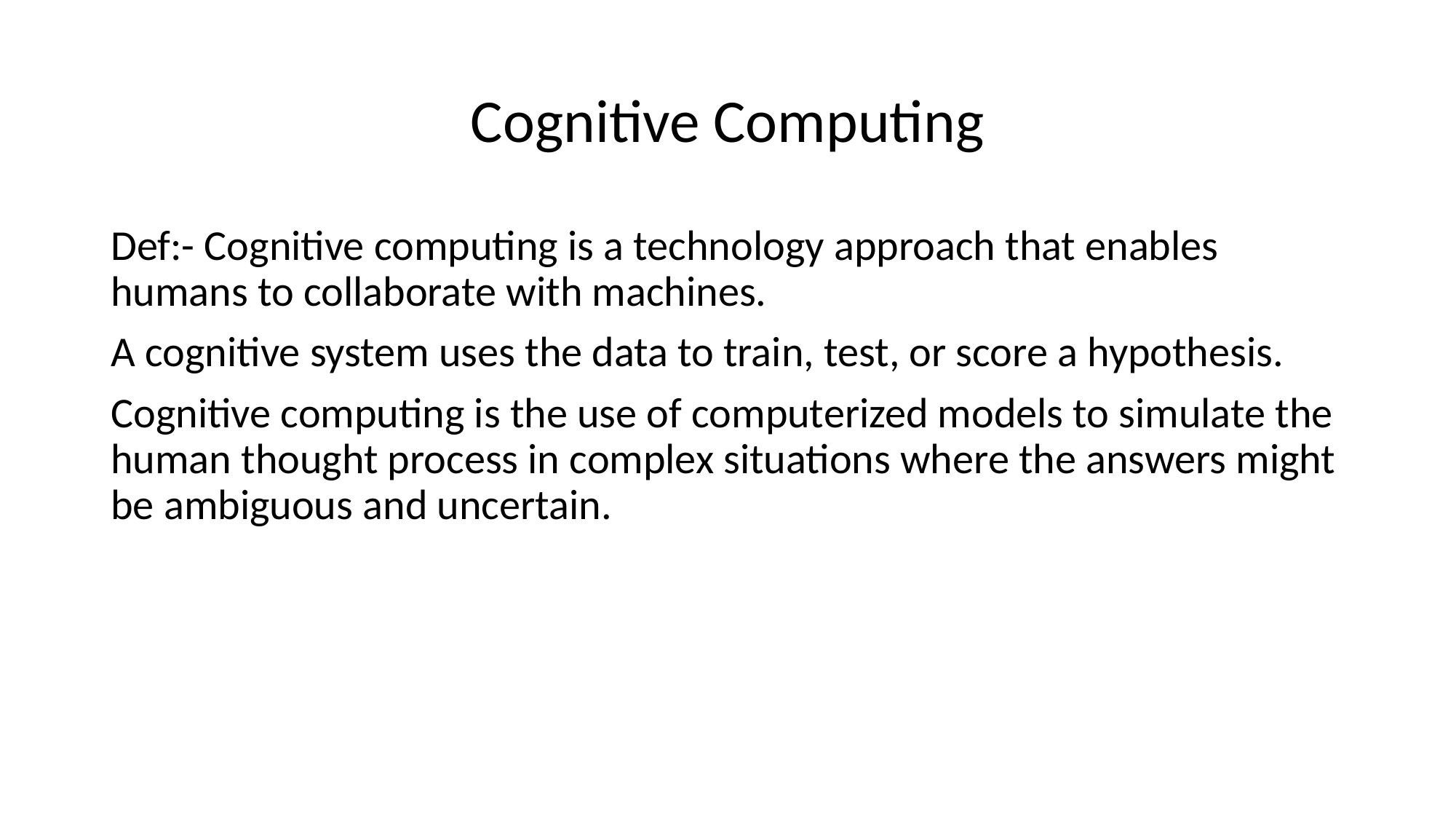

# Cognitive Computing
Def:- Cognitive computing is a technology approach that enables humans to collaborate with machines.
A cognitive system uses the data to train, test, or score a hypothesis.
Cognitive computing is the use of computerized models to simulate the human thought process in complex situations where the answers might be ambiguous and uncertain.